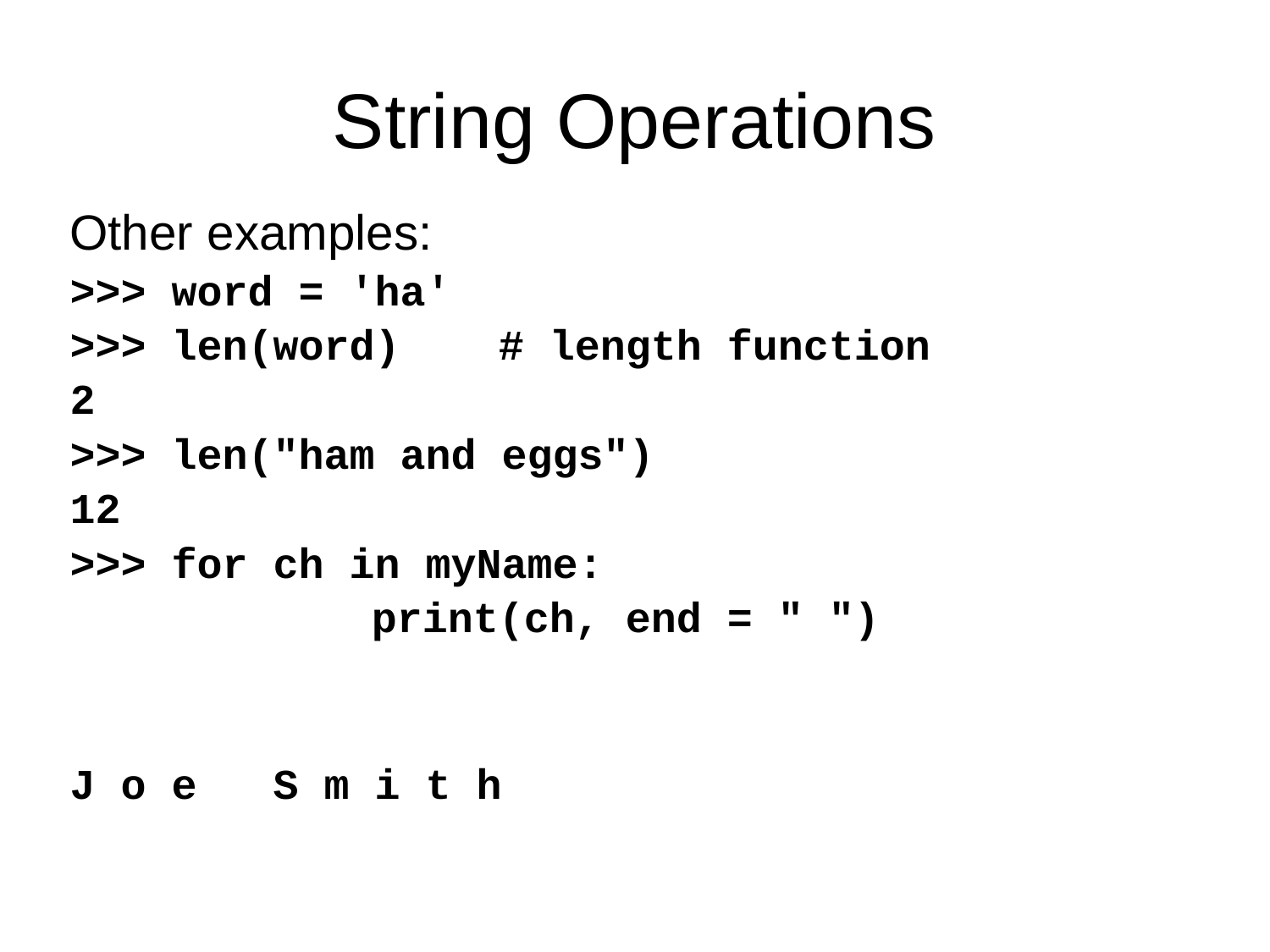

String Operations
Other examples:
>>> word = 'ha'
>>> len(word)	# length function
2
>>> len("ham and eggs")
12
>>> for ch in myName:
			print(ch, end = " ")

J o e   S m i t h
40